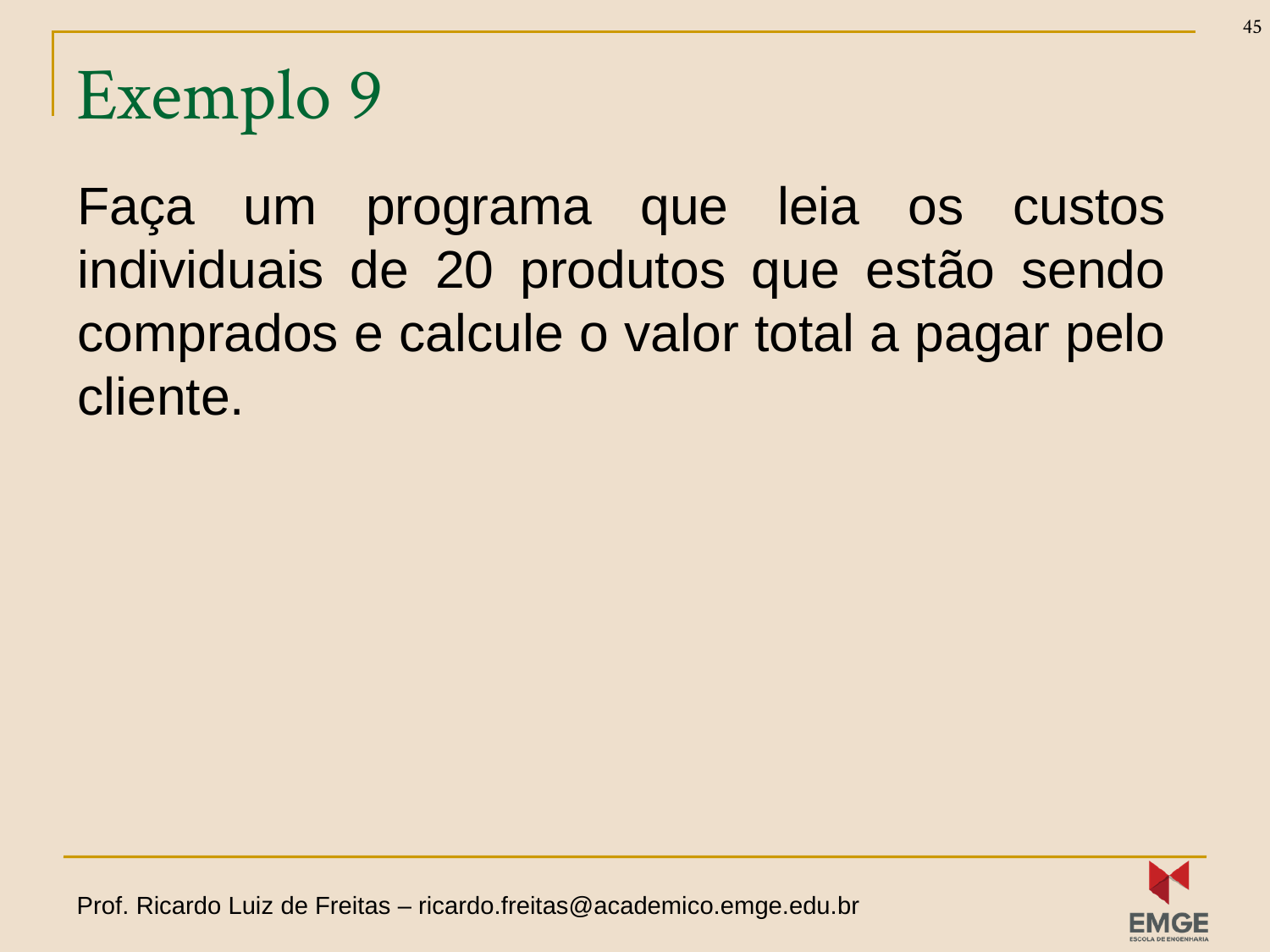

45
# Exemplo 9
Faça um programa que leia os custos individuais de 20 produtos que estão sendo comprados e calcule o valor total a pagar pelo cliente.